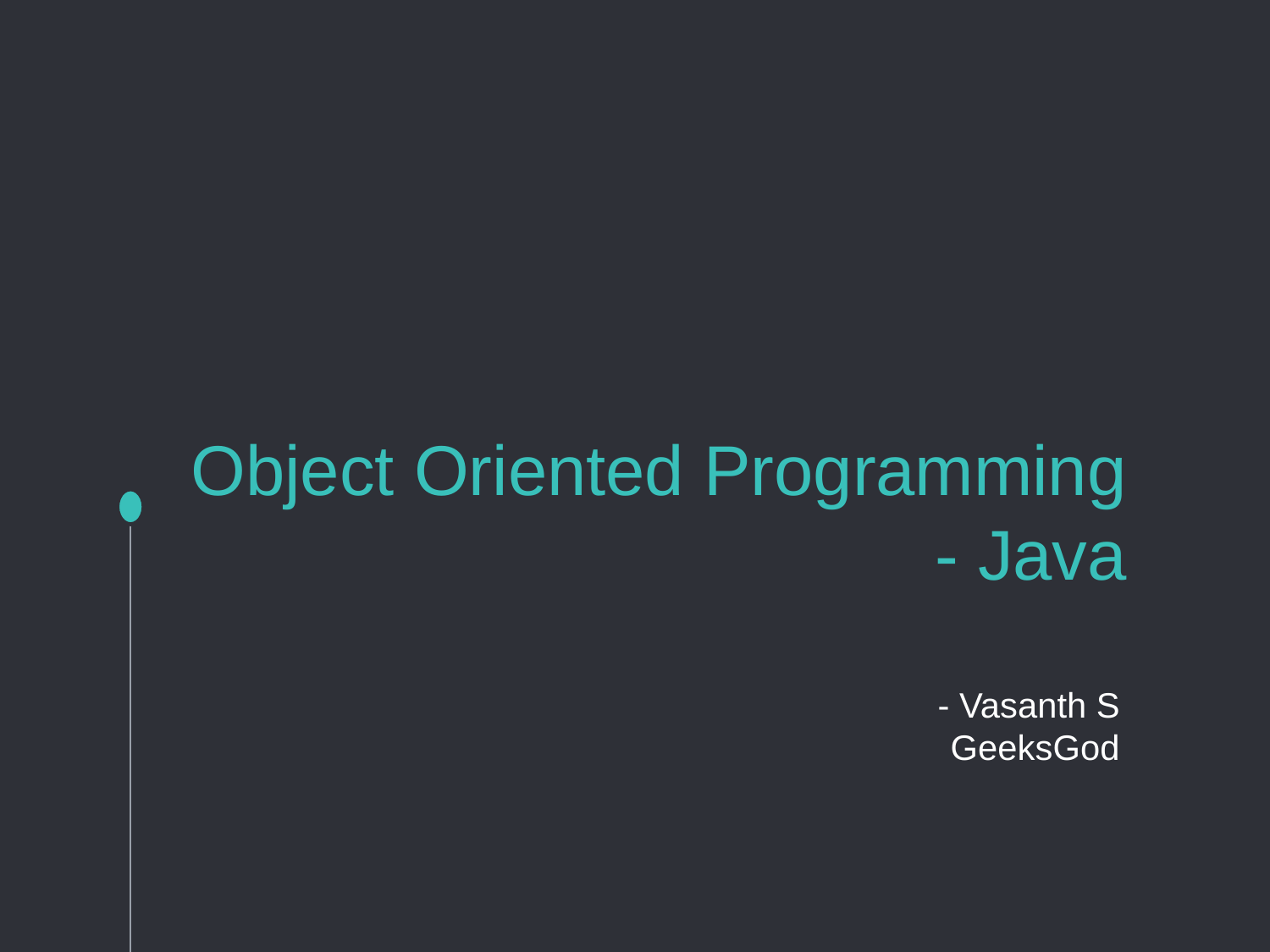

# Object Oriented Programming - Java
- Vasanth S
GeeksGod